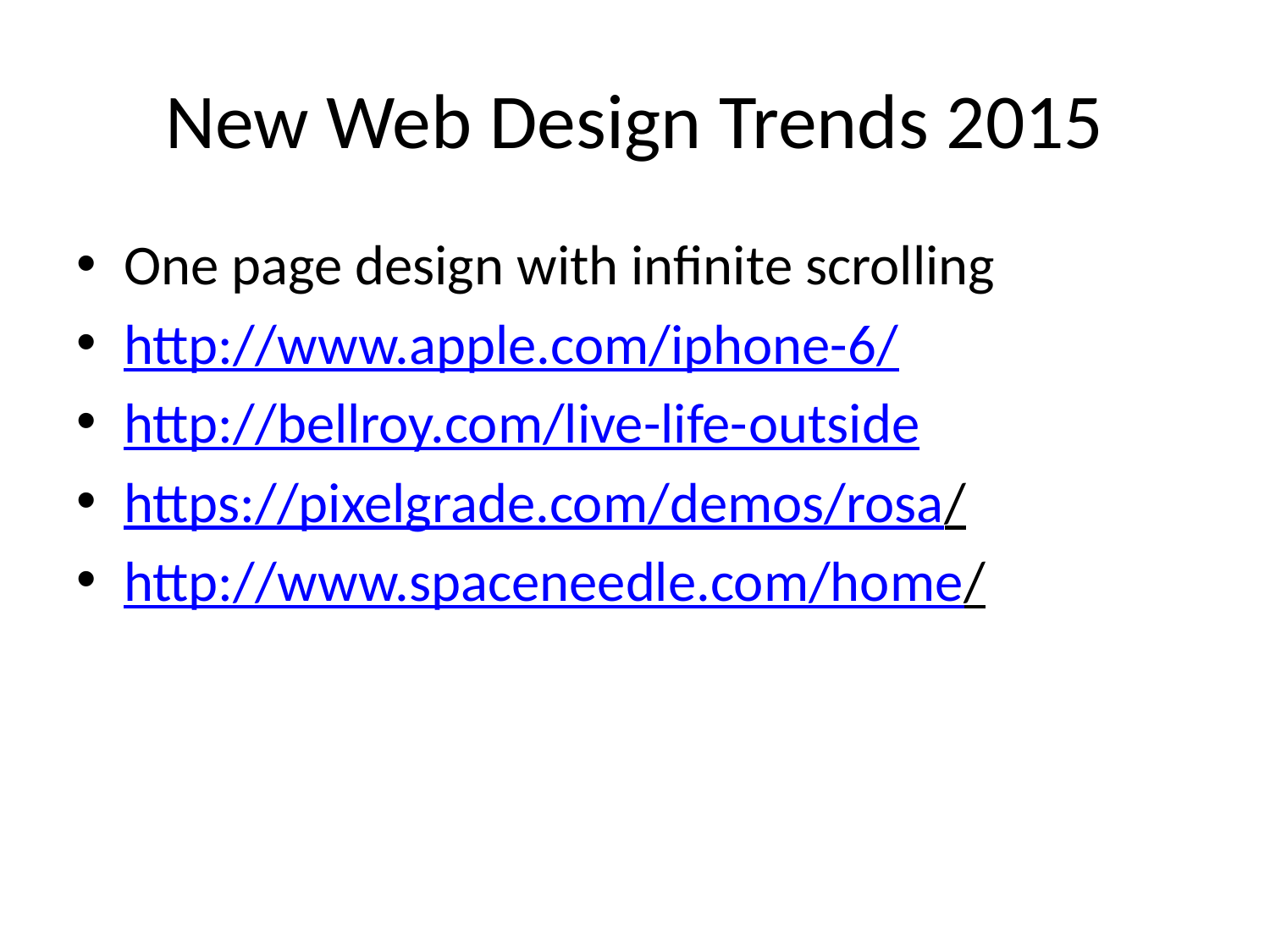

# New Web Design Trends 2015
One page design with infinite scrolling
http://www.apple.com/iphone-6/
http://bellroy.com/live-life-outside
https://pixelgrade.com/demos/rosa/
http://www.spaceneedle.com/home/